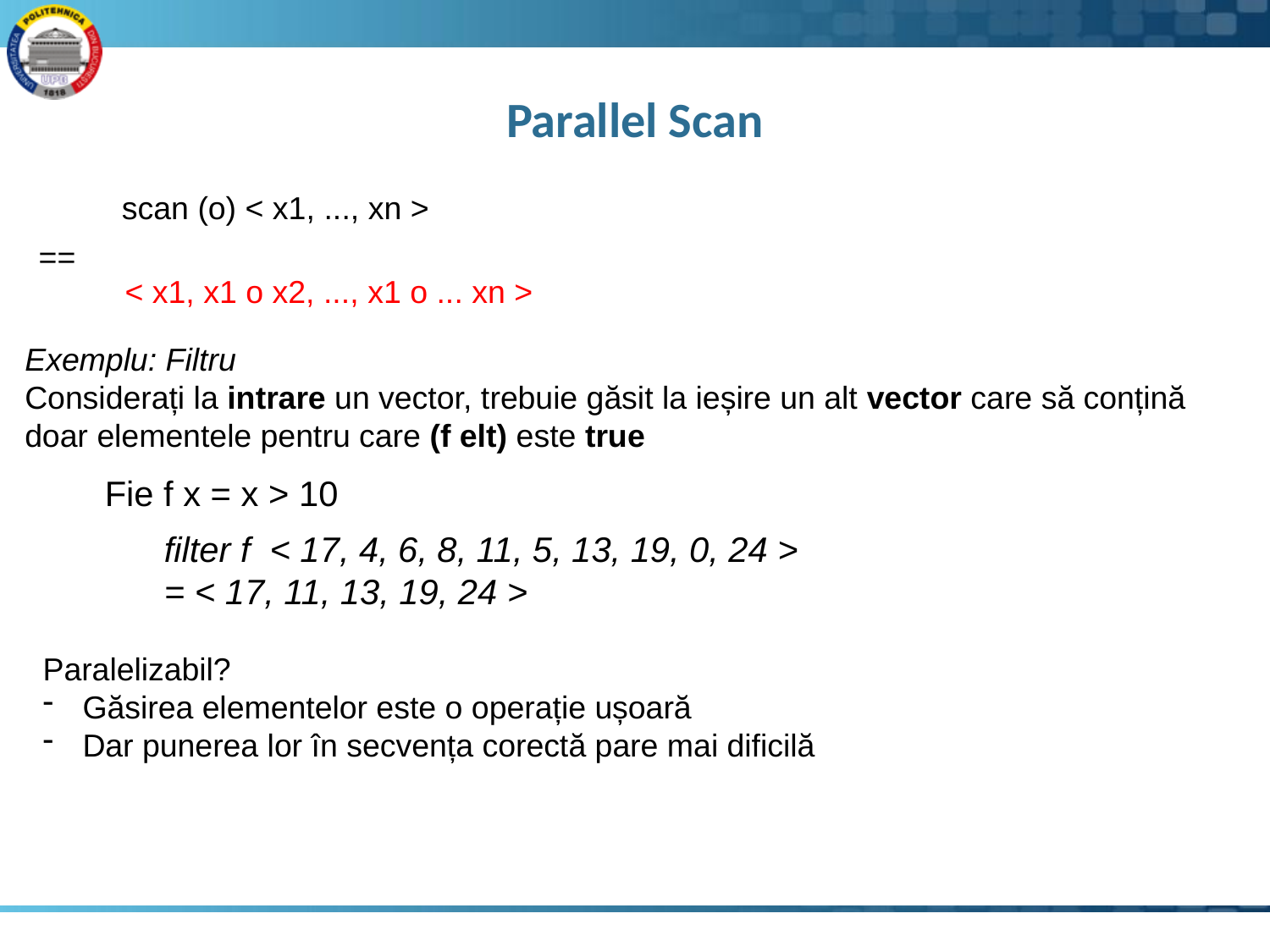

# Parallel Scan
scan (o) < x1, ..., xn >
==
< x1, x1 o x2, ..., x1 o ... xn >
Exemplu: Filtru
Considerați la intrare un vector, trebuie găsit la ieșire un alt vector care să conțină doar elementele pentru care (f elt) este true
Fie f x = x > 10
filter f  < 17, 4, 6, 8, 11, 5, 13, 19, 0, 24 >
= < 17, 11, 13, 19, 24 >
Paralelizabil?
Găsirea elementelor este o operație ușoară
Dar punerea lor în secvența corectă pare mai dificilă